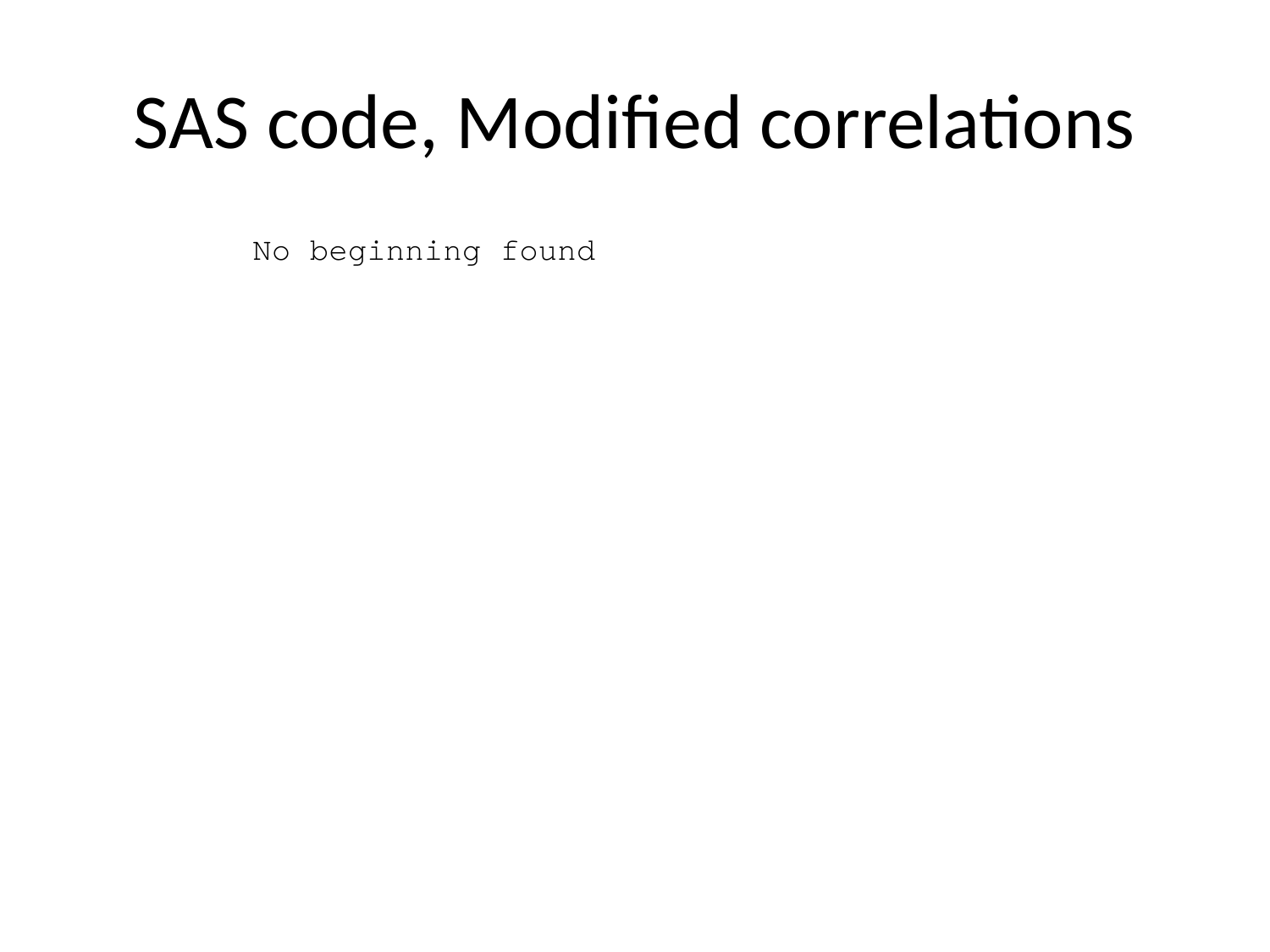

# SAS code, Modified correlations
No beginning found